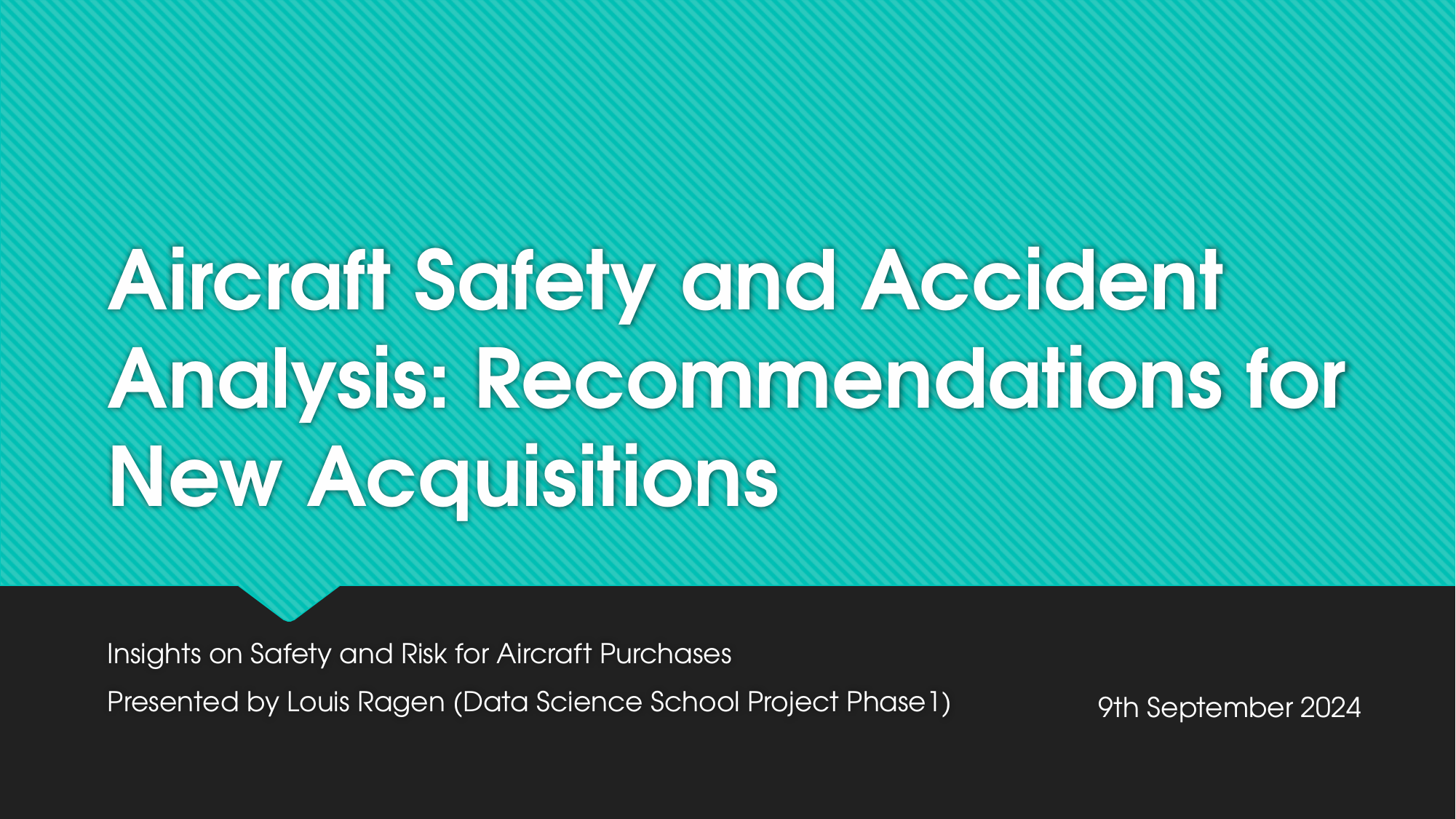

# Aircraft Safety and Accident Analysis: Recommendations for New Acquisitions
Insights on Safety and Risk for Aircraft Purchases

Presented by Louis Ragen (Data Science School Project Phase1)

9th September 2024